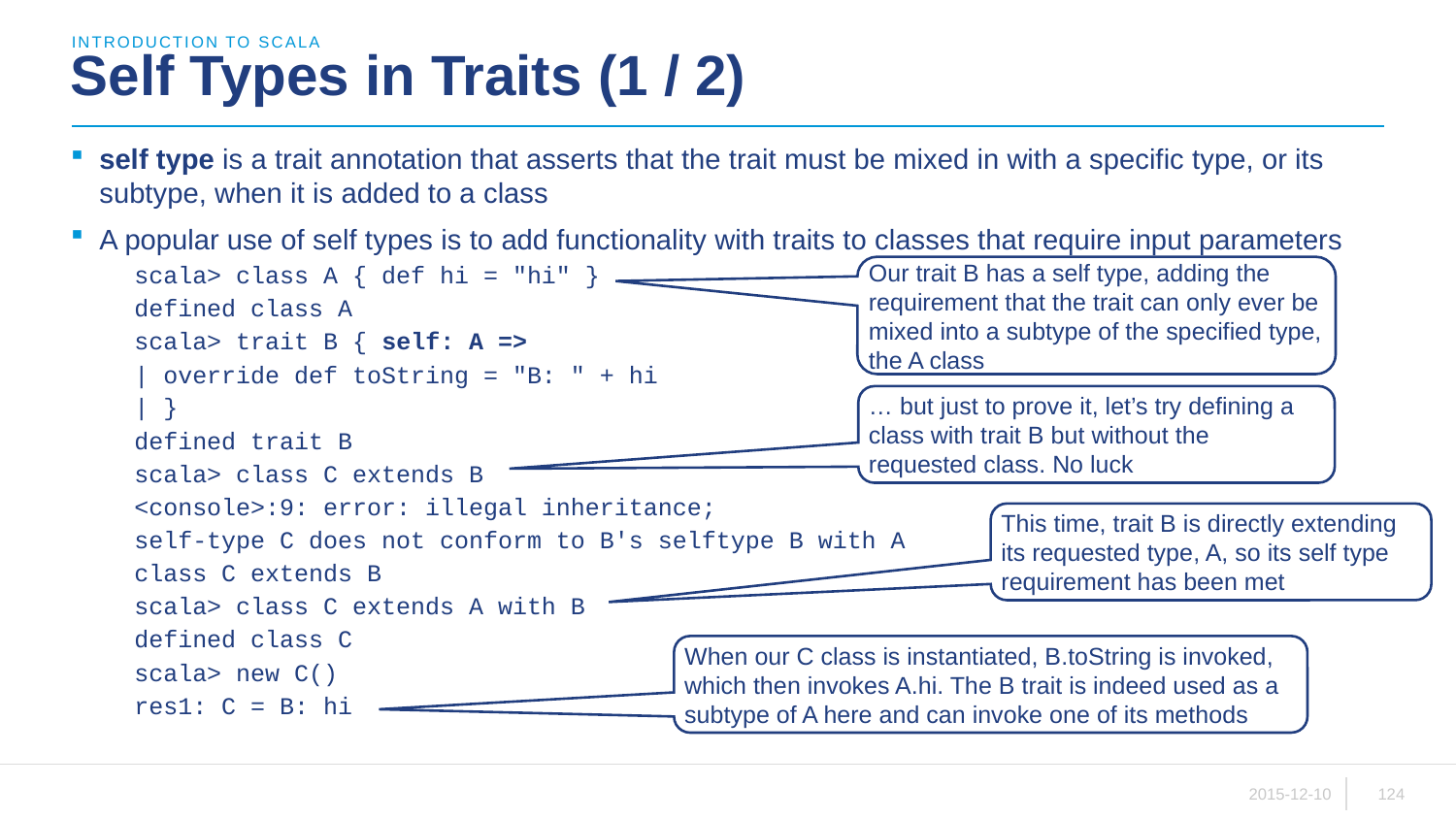

introduction to scala
# Self Types in Traits (1 / 2)
self type is a trait annotation that asserts that the trait must be mixed in with a specific type, or its subtype, when it is added to a class
A popular use of self types is to add functionality with traits to classes that require input parameters
scala> class A { def hi = "hi" }
defined class A
scala> trait B { self: A =>
| override def toString = "B: " + hi
| }
defined trait B
scala> class C extends B
<console>:9: error: illegal inheritance;
self-type C does not conform to B's selftype B with A
class C extends B
scala> class C extends A with B
defined class C
scala> new C()
res1: C = B: hi

Our trait B has a self type, adding the requirement that the trait can only ever be mixed into a subtype of the specified type, the A class
… but just to prove it, let’s try defining a class with trait B but without the requested class. No luck
This time, trait B is directly extending its requested type, A, so its self type requirement has been met
When our C class is instantiated, B.toString is invoked, which then invokes A.hi. The B trait is indeed used as a subtype of A here and can invoke one of its methods